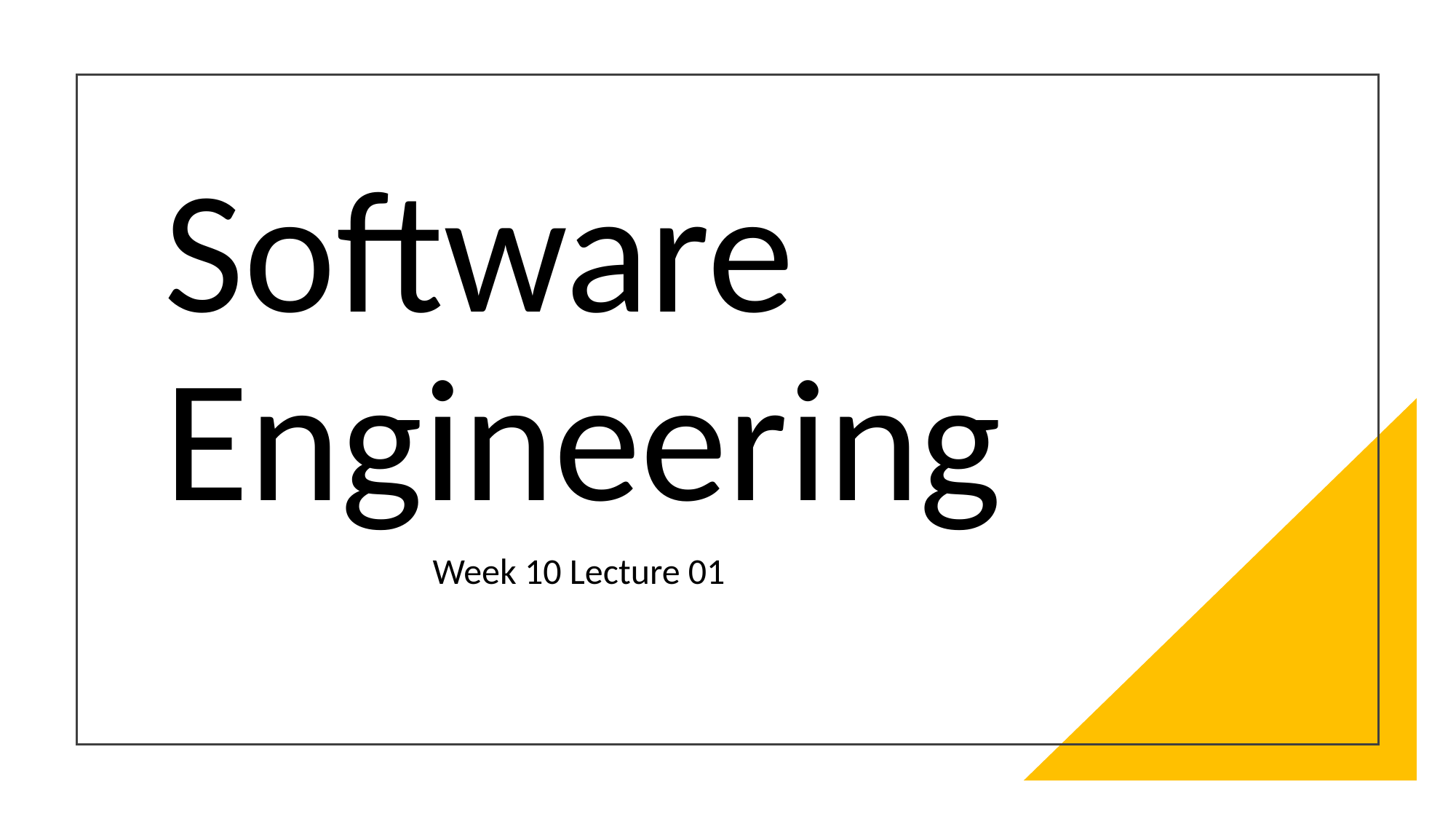

# Software Engineering

Week 10 Lecture 01